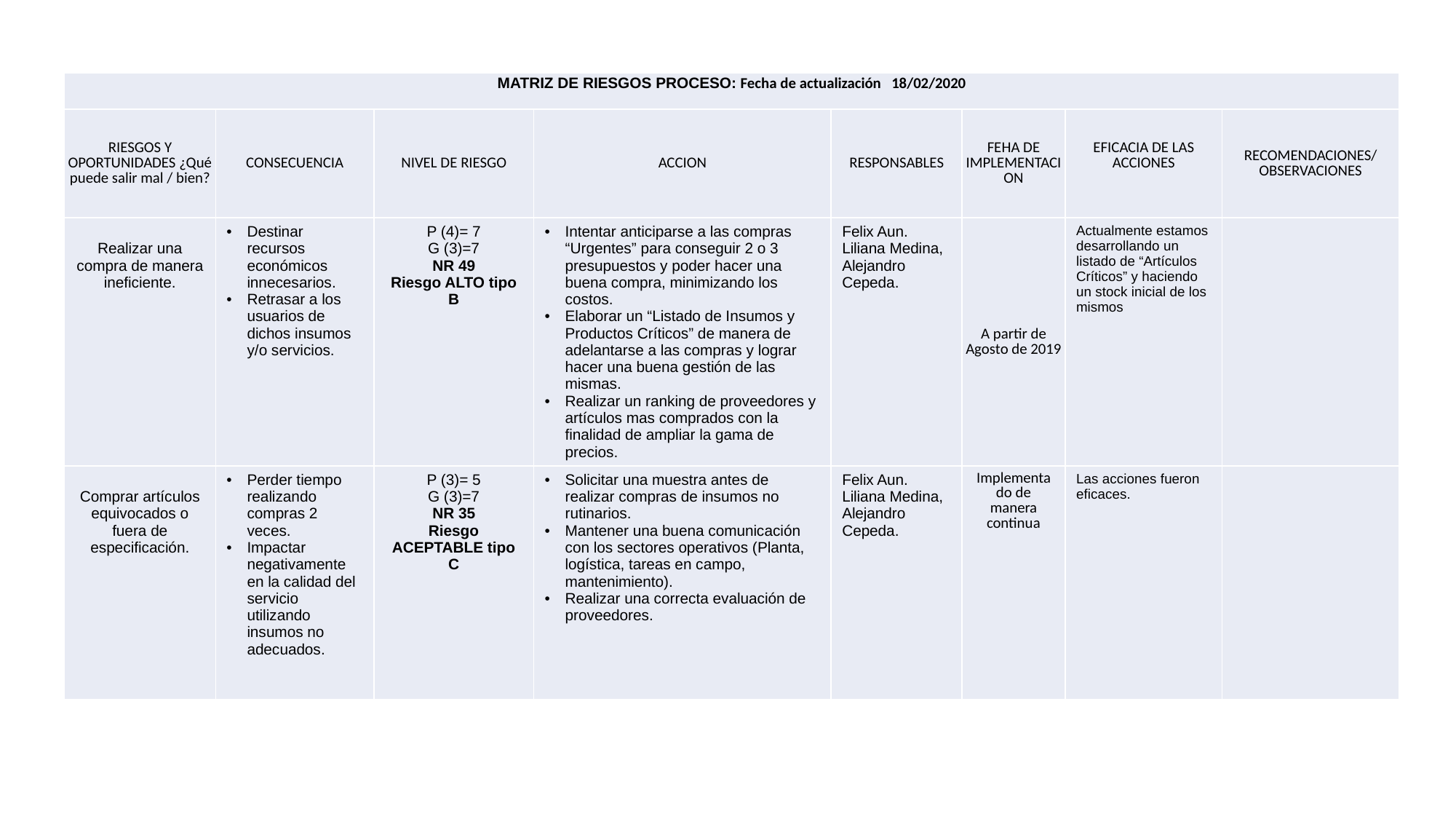

| MATRIZ DE RIESGOS PROCESO: Fecha de actualización 18/02/2020 |  |  |  |  |  |  |  |
| --- | --- | --- | --- | --- | --- | --- | --- |
| RIESGOS Y OPORTUNIDADES ¿Qué puede salir mal / bien? | CONSECUENCIA | NIVEL DE RIESGO | ACCION | RESPONSABLES | FEHA DE IMPLEMENTACION | EFICACIA DE LAS ACCIONES | RECOMENDACIONES/ OBSERVACIONES |
| Realizar una compra de manera ineficiente. | Destinar recursos económicos innecesarios. Retrasar a los usuarios de dichos insumos y/o servicios. | P (4)= 7 G (3)=7 NR 49 Riesgo ALTO tipo B | Intentar anticiparse a las compras “Urgentes” para conseguir 2 o 3 presupuestos y poder hacer una buena compra, minimizando los costos. Elaborar un “Listado de Insumos y Productos Críticos” de manera de adelantarse a las compras y lograr hacer una buena gestión de las mismas. Realizar un ranking de proveedores y artículos mas comprados con la finalidad de ampliar la gama de precios. | Felix Aun. Liliana Medina, Alejandro Cepeda. | A partir de Agosto de 2019 | Actualmente estamos desarrollando un listado de “Artículos Críticos” y haciendo un stock inicial de los mismos |  |
| Comprar artículos equivocados o fuera de especificación. | Perder tiempo realizando compras 2 veces. Impactar negativamente en la calidad del servicio utilizando insumos no adecuados. | P (3)= 5 G (3)=7 NR 35 Riesgo ACEPTABLE tipo C | Solicitar una muestra antes de realizar compras de insumos no rutinarios. Mantener una buena comunicación con los sectores operativos (Planta, logística, tareas en campo, mantenimiento). Realizar una correcta evaluación de proveedores. | Felix Aun. Liliana Medina, Alejandro Cepeda. | Implementado de manera continua | Las acciones fueron eficaces. |  |